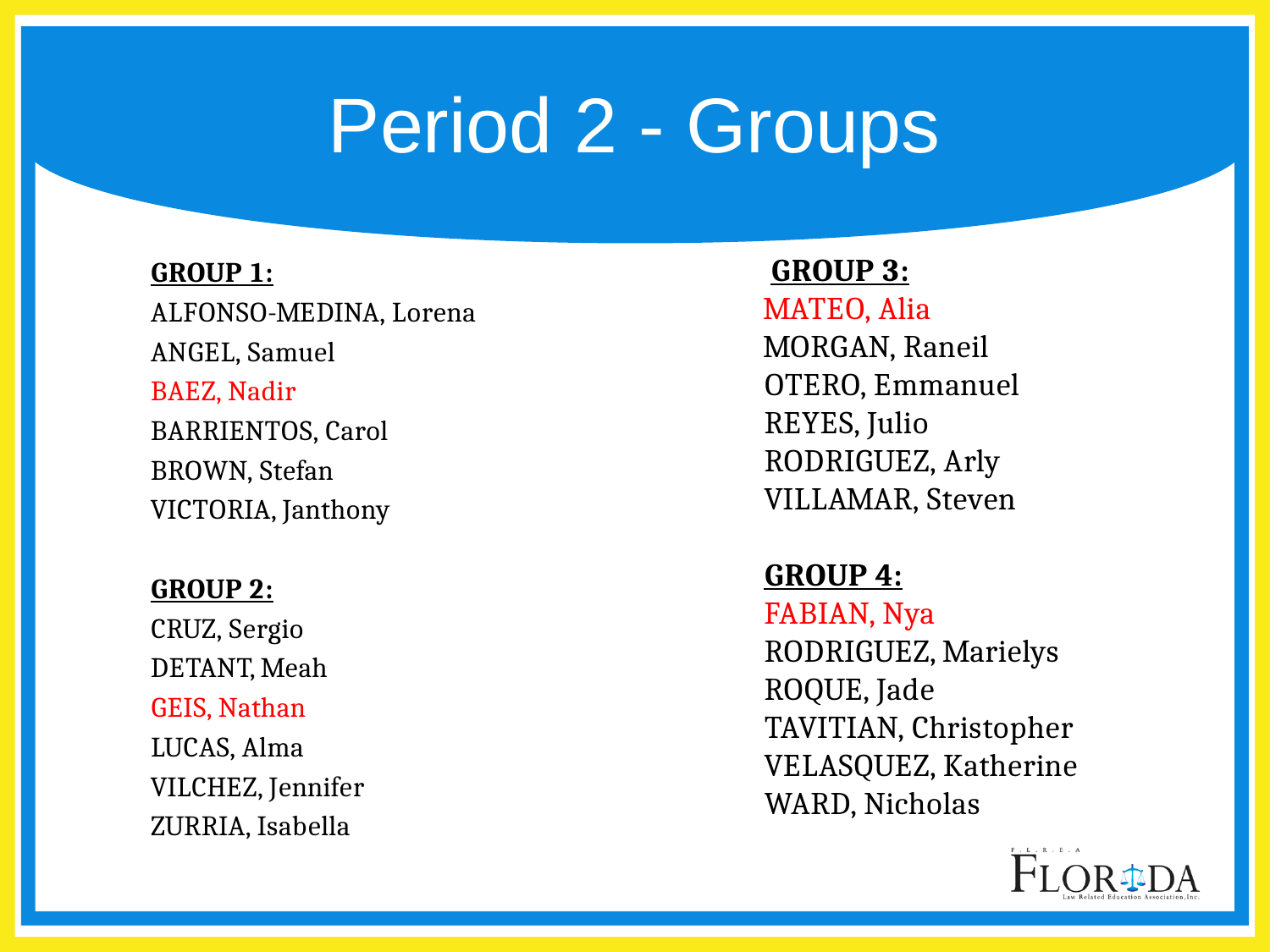

# Period 2 - Groups
 GROUP 3:
MATEO, Alia
MORGAN, Raneil
OTERO, Emmanuel
REYES, Julio
RODRIGUEZ, Arly
VILLAMAR, Steven

GROUP 4:
FABIAN, Nya
RODRIGUEZ, Marielys
ROQUE, Jade
TAVITIAN, Christopher
VELASQUEZ, Katherine
WARD, Nicholas
GROUP 1:
ALFONSO-MEDINA, Lorena
ANGEL, Samuel
BAEZ, Nadir
BARRIENTOS, Carol
BROWN, Stefan
VICTORIA, Janthony

GROUP 2:
CRUZ, Sergio
DETANT, Meah
GEIS, Nathan
LUCAS, Alma
VILCHEZ, Jennifer
ZURRIA, Isabella